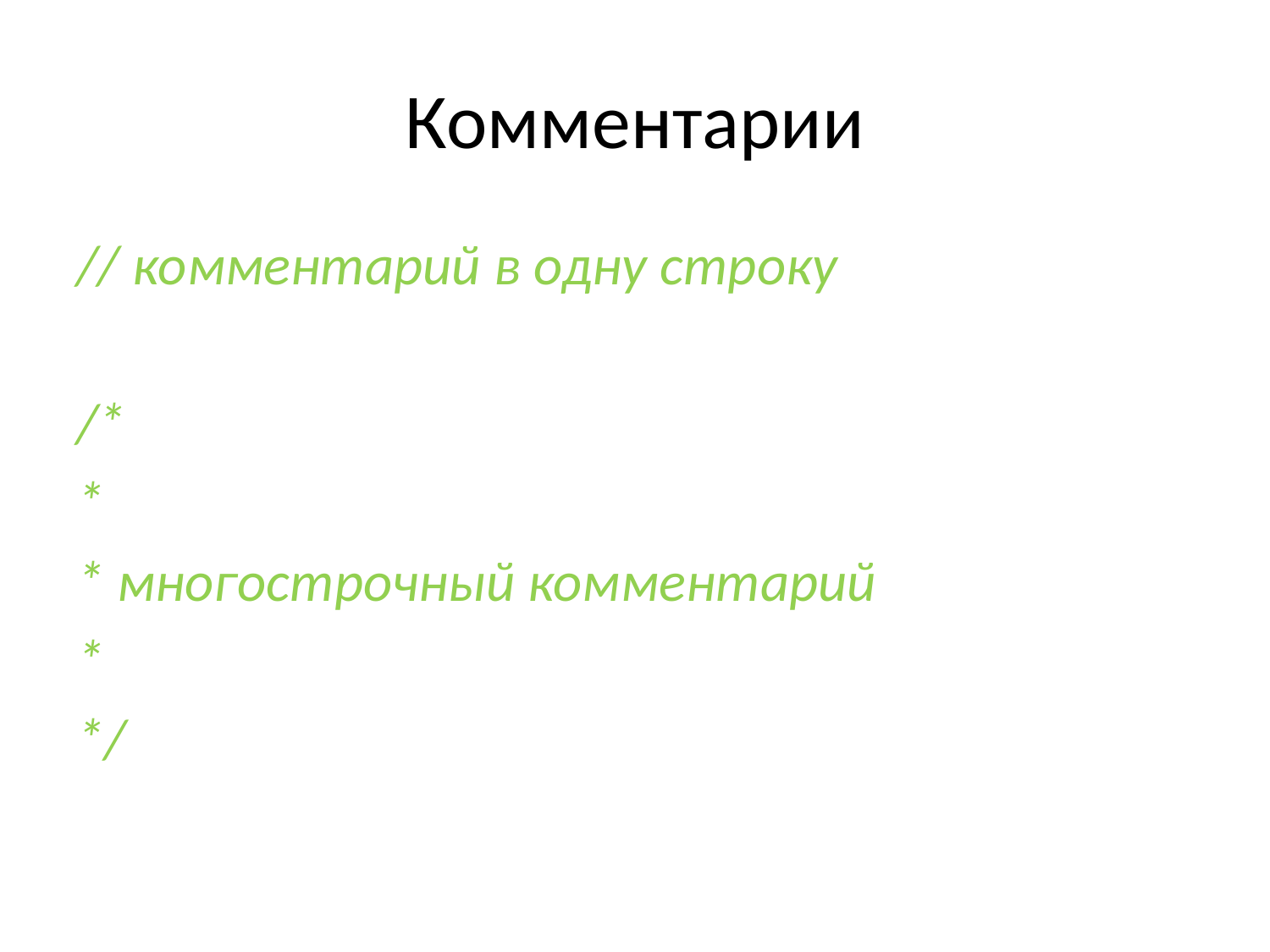

# Комментарии
// комментарий в одну строку

/*
*
* многострочный комментарий
*
*/